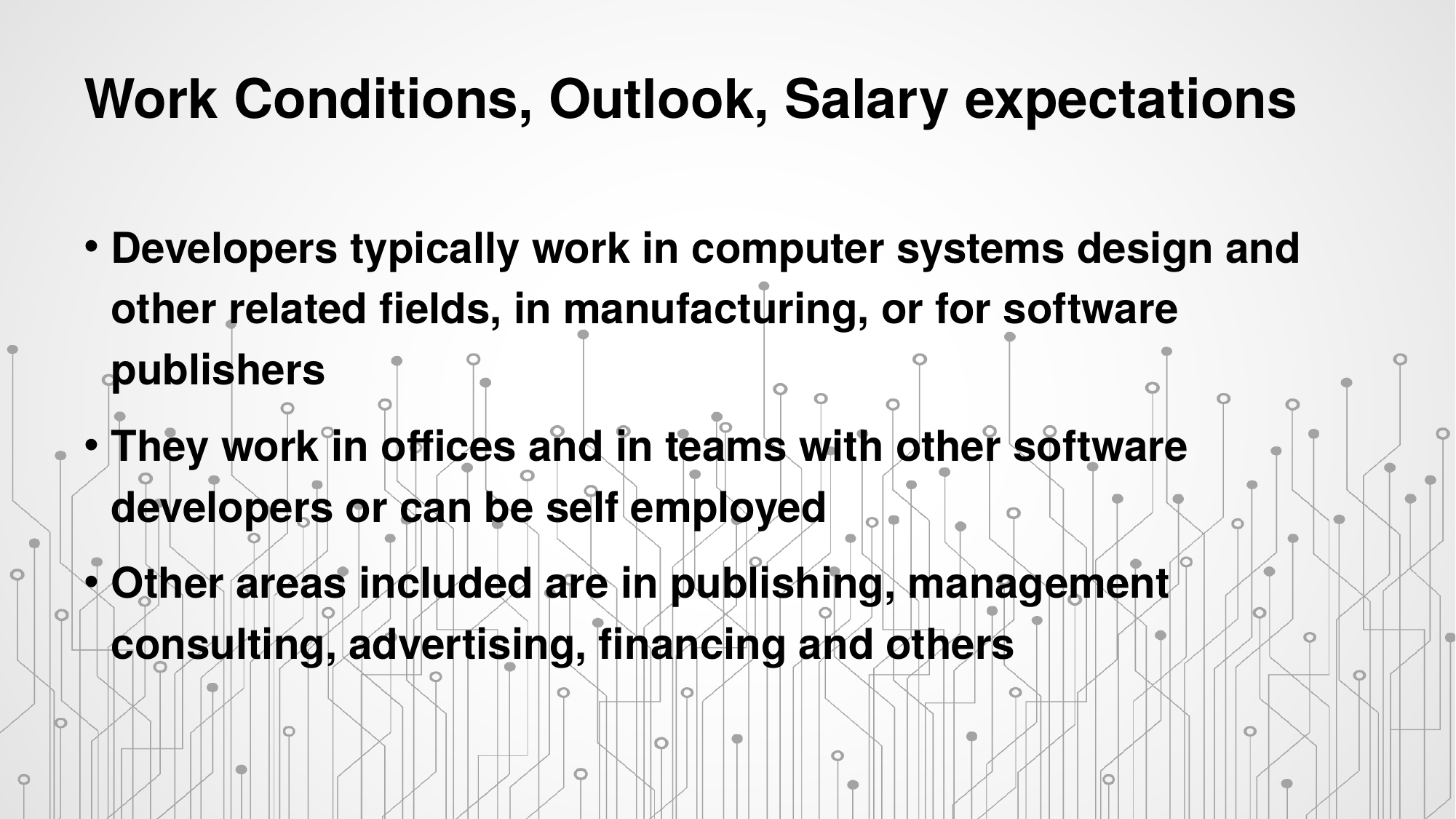

# Work Conditions, Outlook, Salary expectations
Developers typically work in computer systems design and other related fields, in manufacturing, or for software publishers
They work in offices and in teams with other software developers or can be self employed
Other areas included are in publishing, management consulting, advertising, financing and others